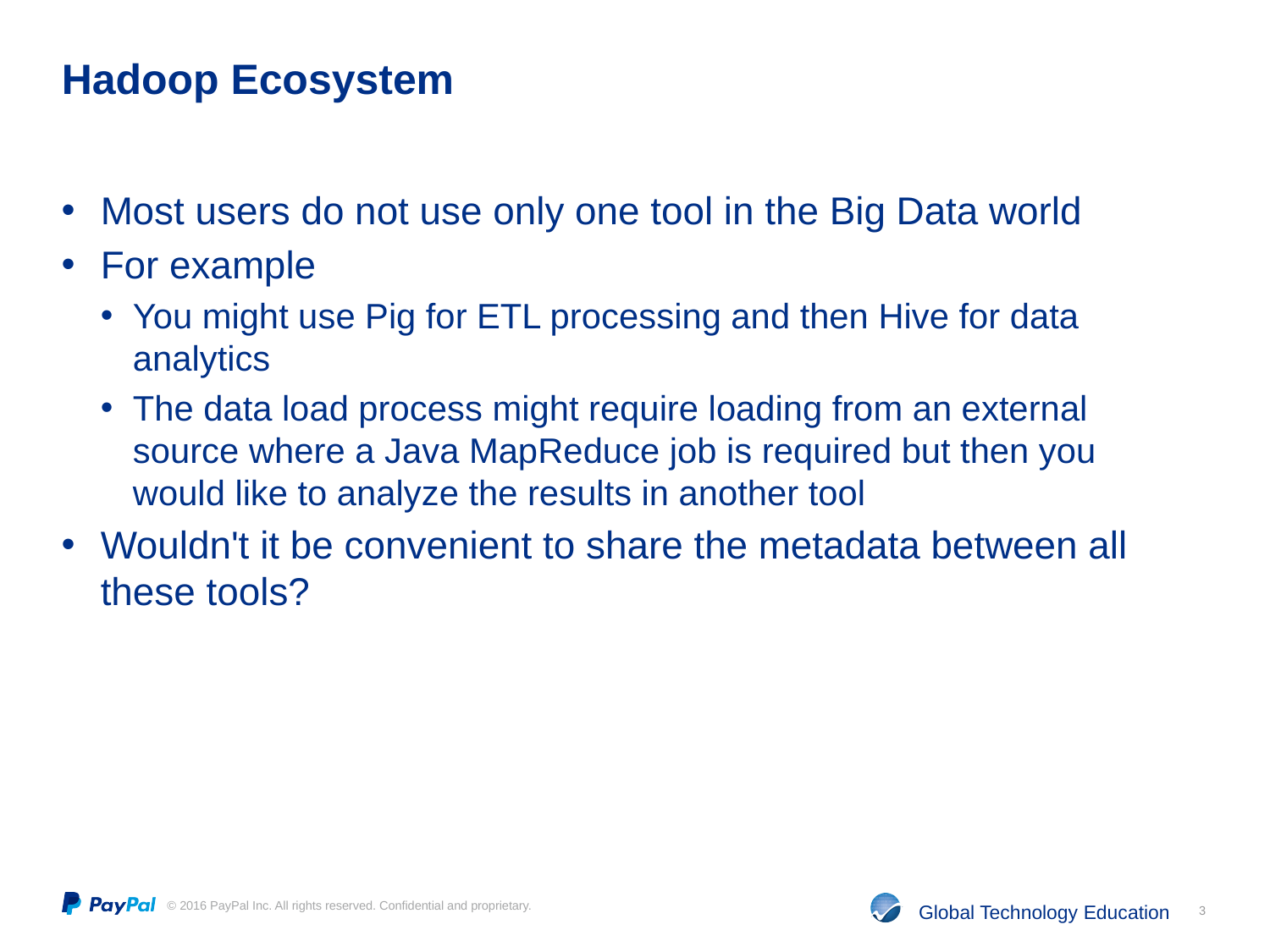

# Hadoop Ecosystem
Most users do not use only one tool in the Big Data world
For example
You might use Pig for ETL processing and then Hive for data analytics
The data load process might require loading from an external source where a Java MapReduce job is required but then you would like to analyze the results in another tool
Wouldn't it be convenient to share the metadata between all these tools?
3